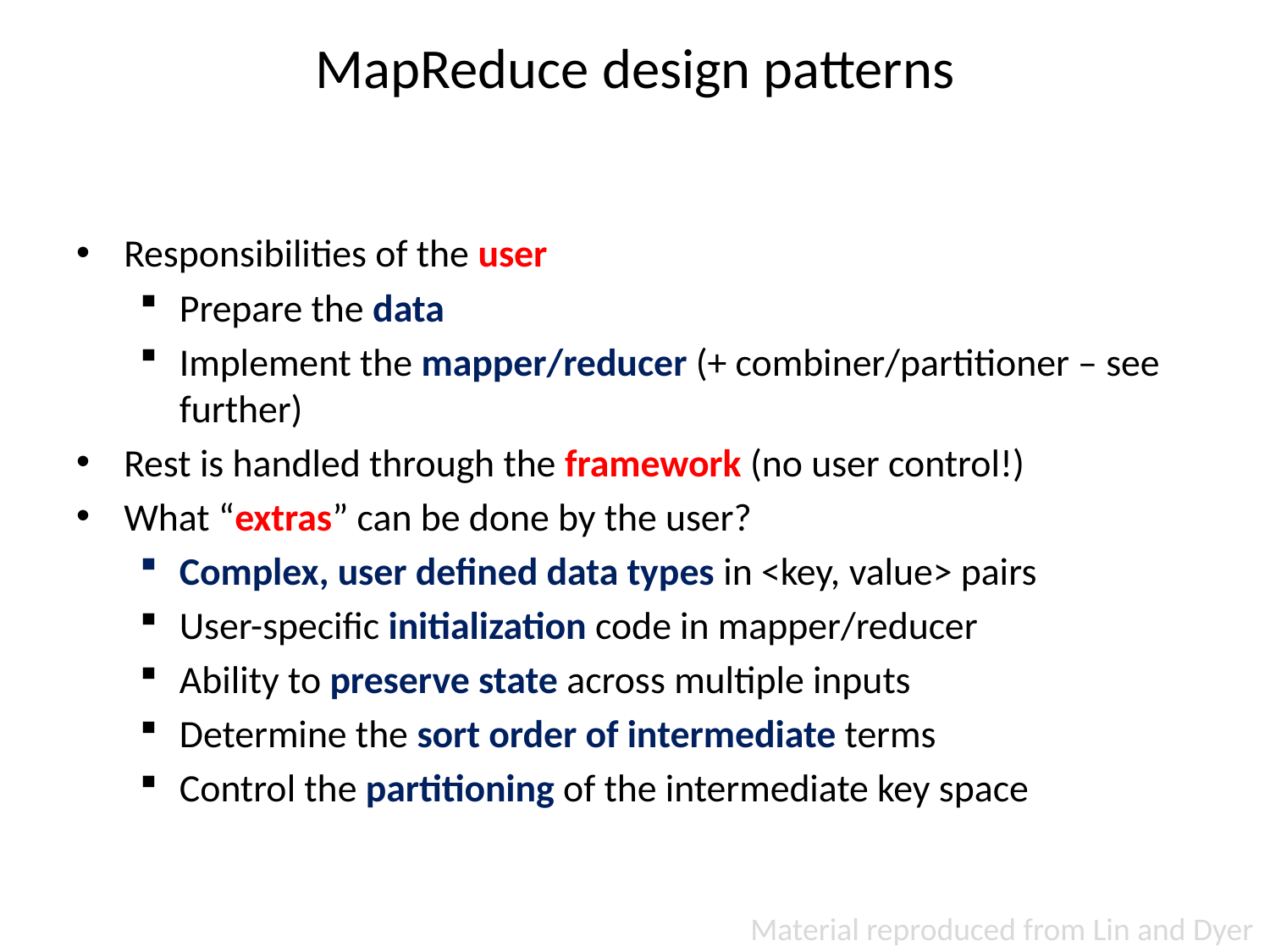

# MapReduce design patterns
Responsibilities of the user
Prepare the data
Implement the mapper/reducer (+ combiner/partitioner – see further)
Rest is handled through the framework (no user control!)
What “extras” can be done by the user?
Complex, user defined data types in <key, value> pairs
User-specific initialization code in mapper/reducer
Ability to preserve state across multiple inputs
Determine the sort order of intermediate terms
Control the partitioning of the intermediate key space

Material reproduced from Lin and Dyer